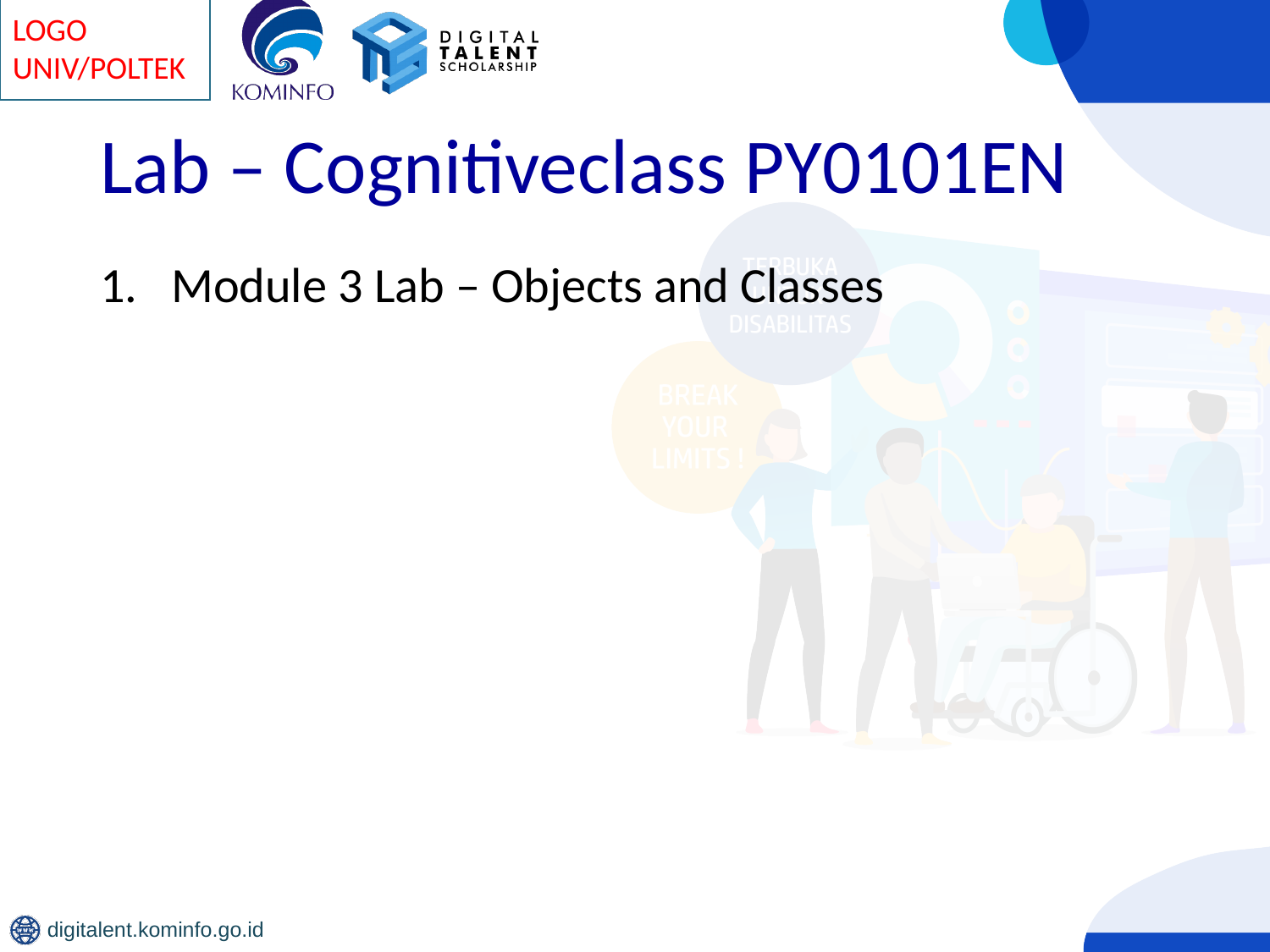

# Lab – Cognitiveclass PY0101EN
Module 3 Lab – Objects and Classes